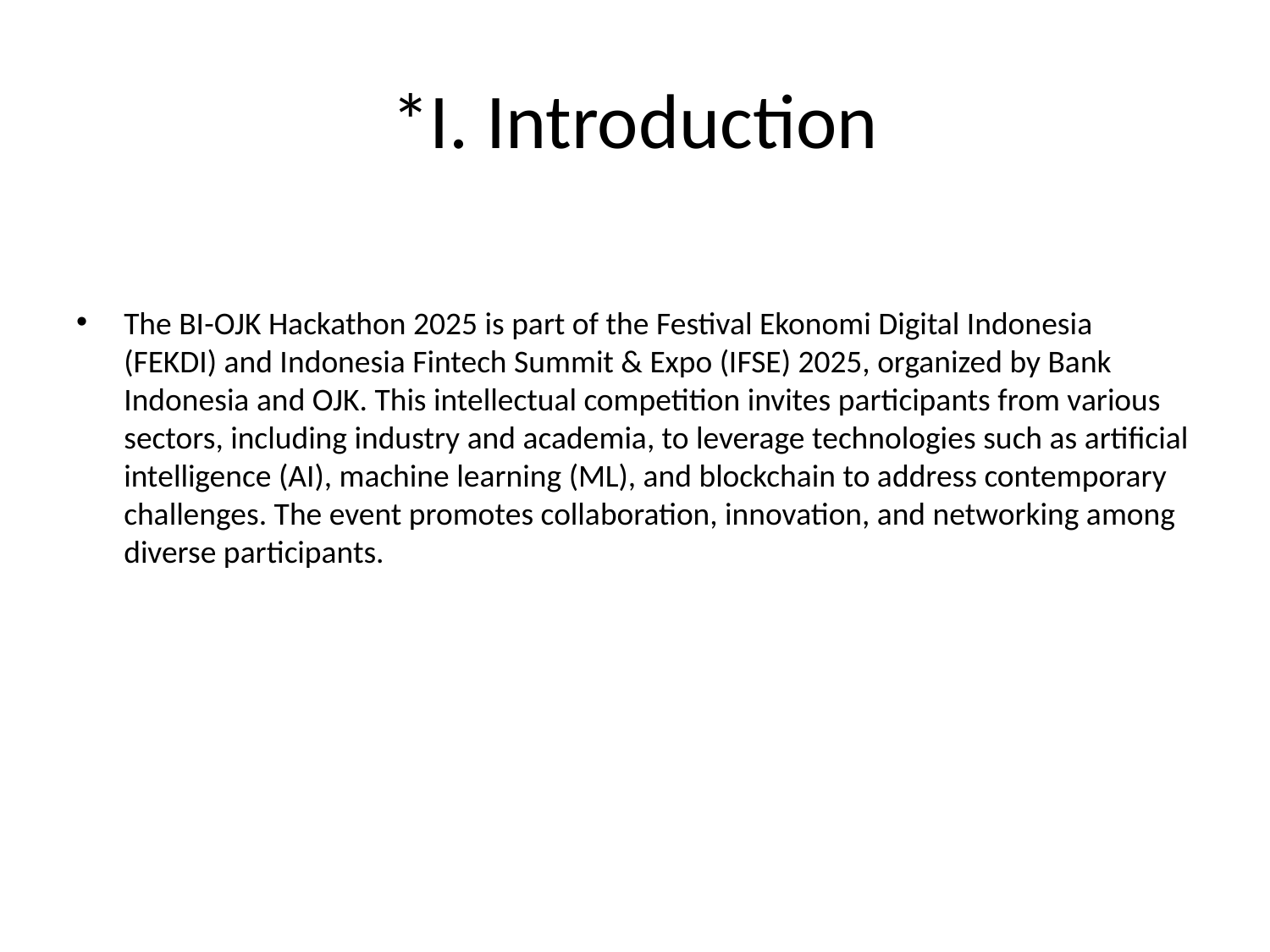

# *I. Introduction

The BI-OJK Hackathon 2025 is part of the Festival Ekonomi Digital Indonesia (FEKDI) and Indonesia Fintech Summit & Expo (IFSE) 2025, organized by Bank Indonesia and OJK. This intellectual competition invites participants from various sectors, including industry and academia, to leverage technologies such as artificial intelligence (AI), machine learning (ML), and blockchain to address contemporary challenges. The event promotes collaboration, innovation, and networking among diverse participants.